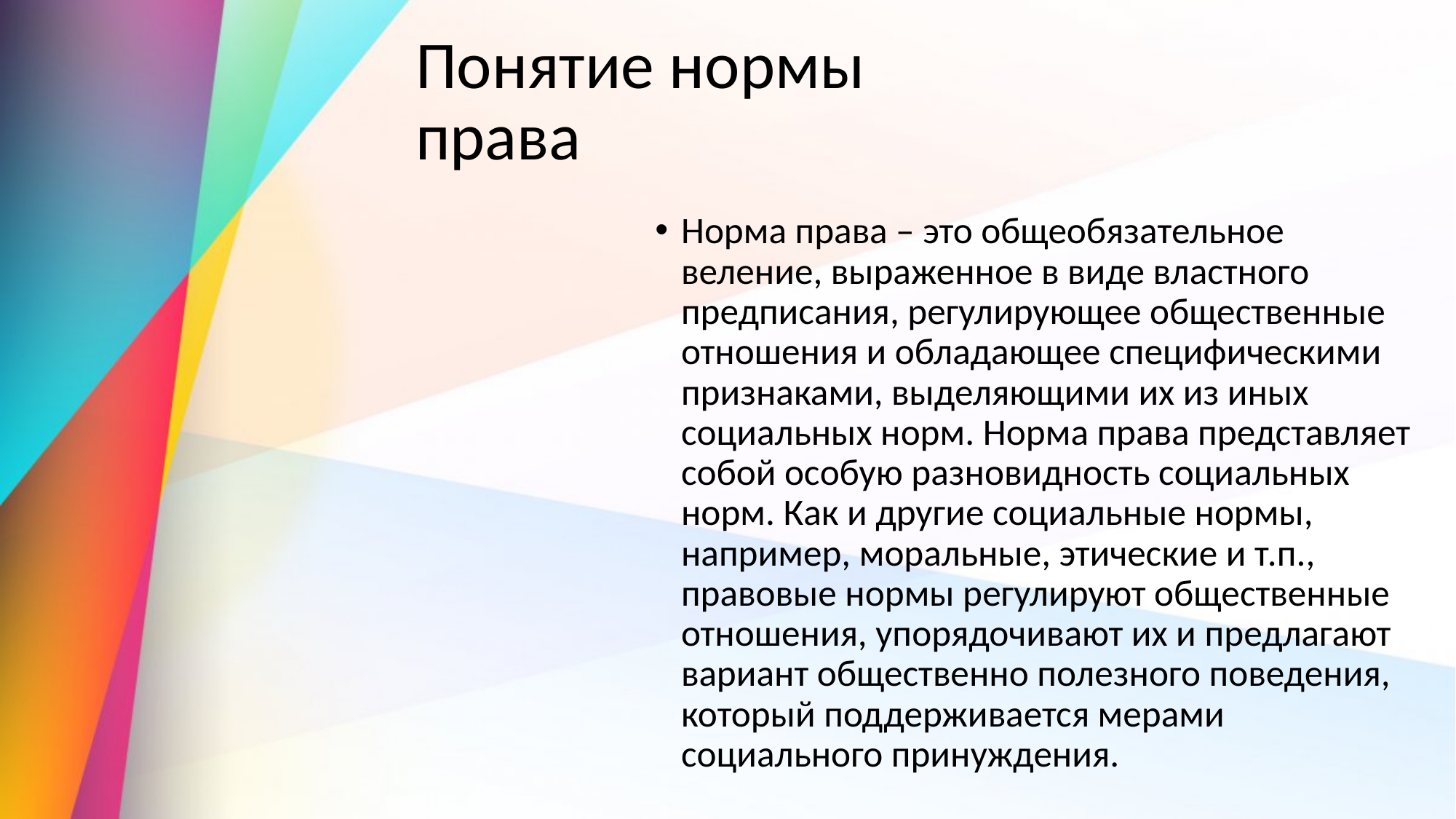

# Понятие нормы права
Норма права – это общеобязательное веление, выраженное в виде властного предписания, регулирующее общественные отношения и обладающее специфическими признаками, выделяющими их из иных социальных норм. Норма права представляет собой особую разновидность социальных норм. Как и другие социальные нормы, например, моральные, этические и т.п., правовые нормы регулируют общественные отношения, упорядочивают их и предлагают вариант общественно полезного поведения, который поддерживается мерами социального принуждения.